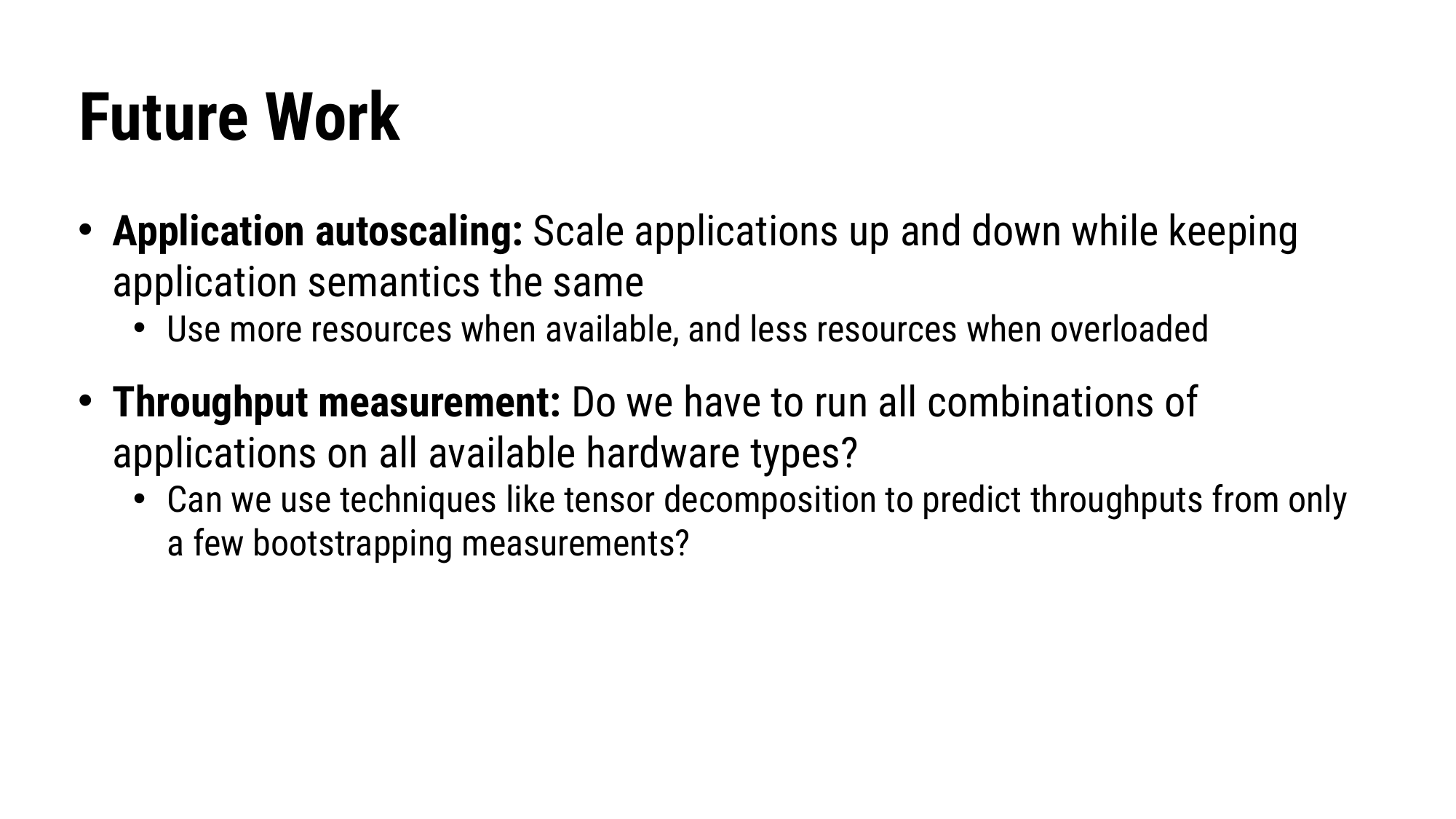

# Future Work
Application autoscaling: Scale applications up and down while keeping application semantics the same
Use more resources when available, and less resources when overloaded

Throughput measurement: Do we have to run all combinations of applications on all available hardware types?
Can we use techniques like tensor decomposition to predict throughputs from only a few bootstrapping measurements?